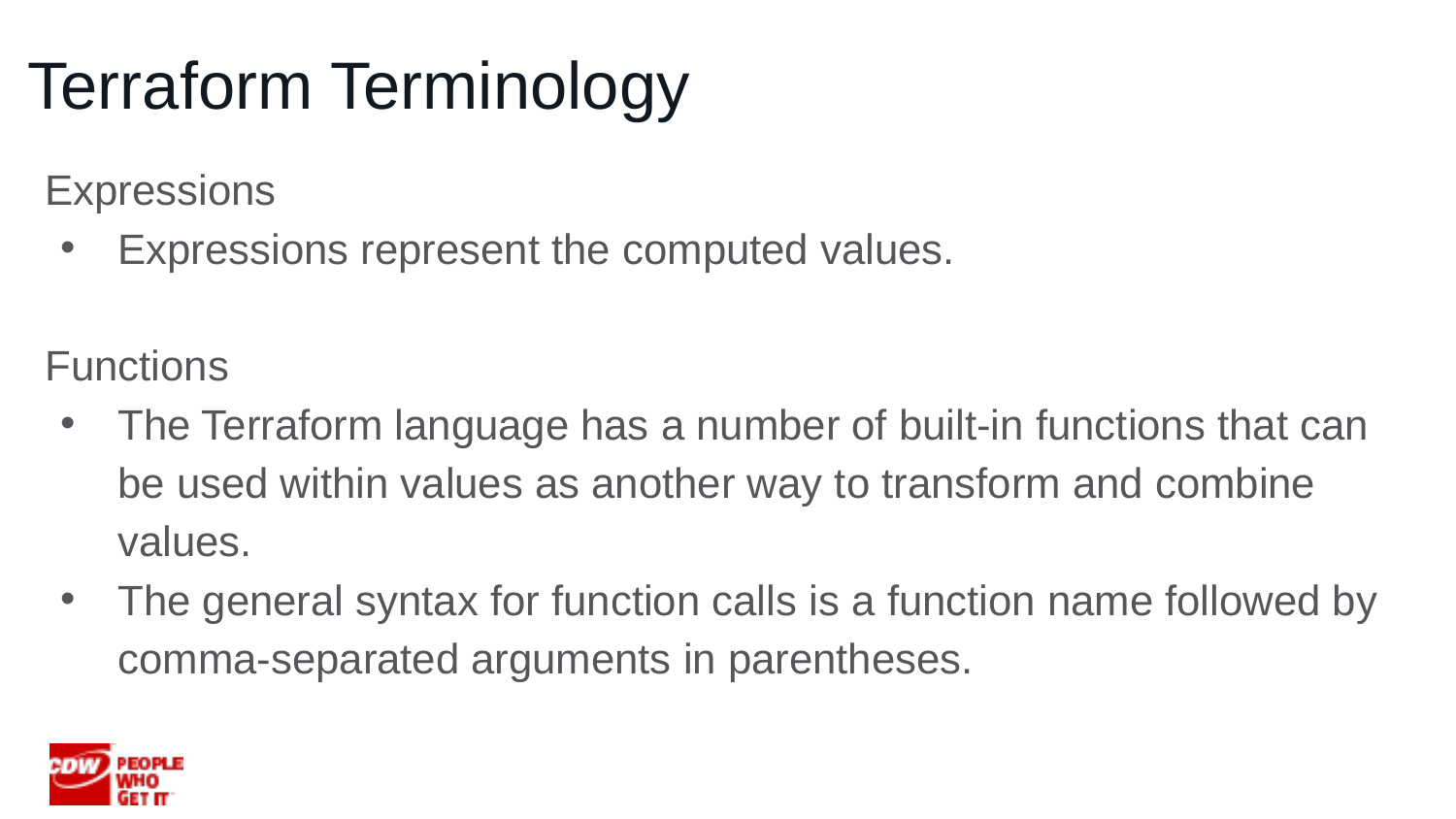

# Terraform Terminology
Expressions
Expressions represent the computed values.

Functions
The Terraform language has a number of built-in functions that can be used within values as another way to transform and combine values.
The general syntax for function calls is a function name followed by comma-separated arguments in parentheses.